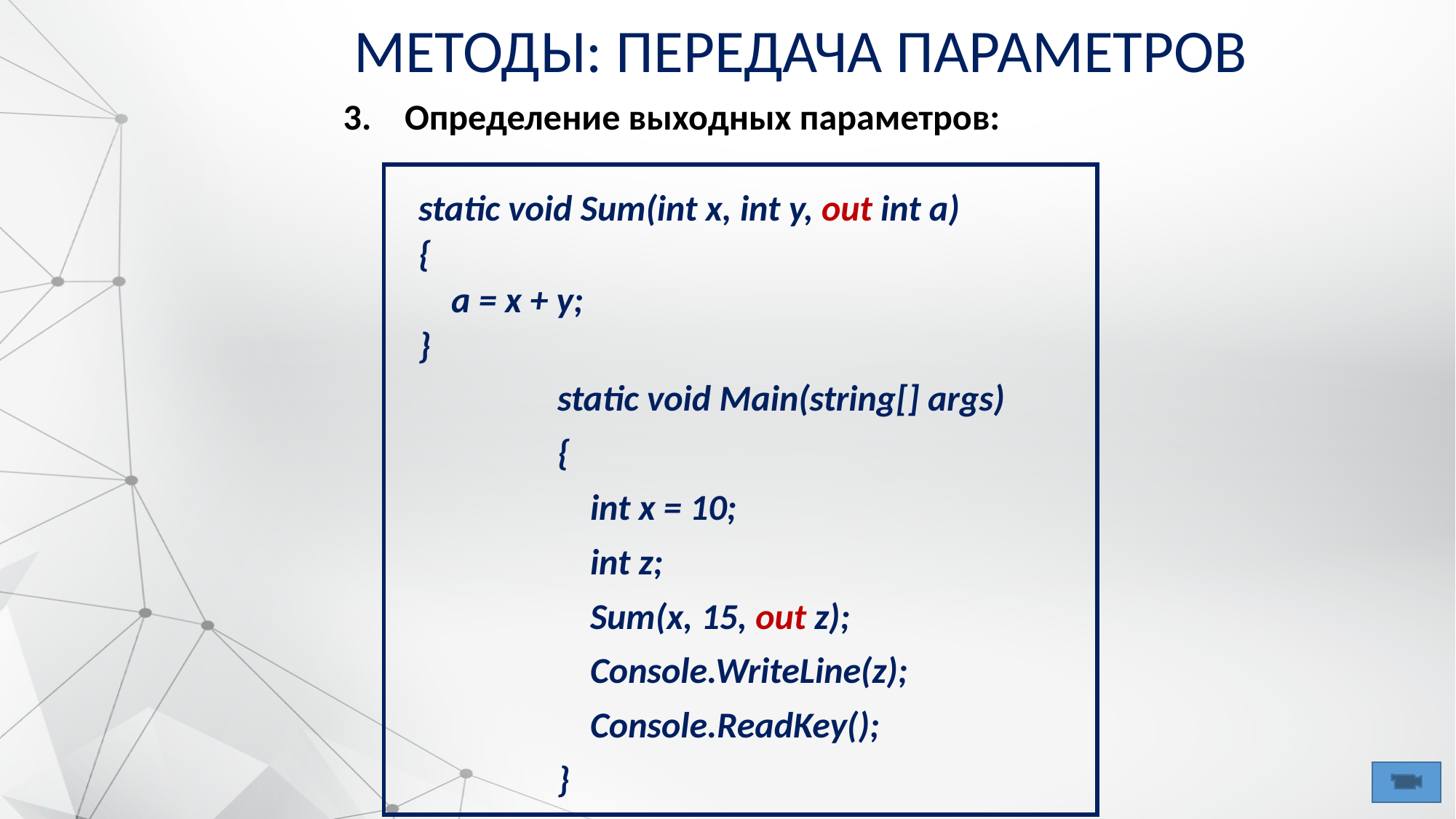

# МЕТОДЫ: ПЕРЕДАЧА ПАРАМЕТРОВ
Определение выходных параметров:

static void Sum(int x, int y, out int a)
{
    a = x + y;
}
static void Main(string[] args)
{
    int x = 10;
    int z;
    Sum(x, 15, out z);
    Console.WriteLine(z);
    Console.ReadKey();
}